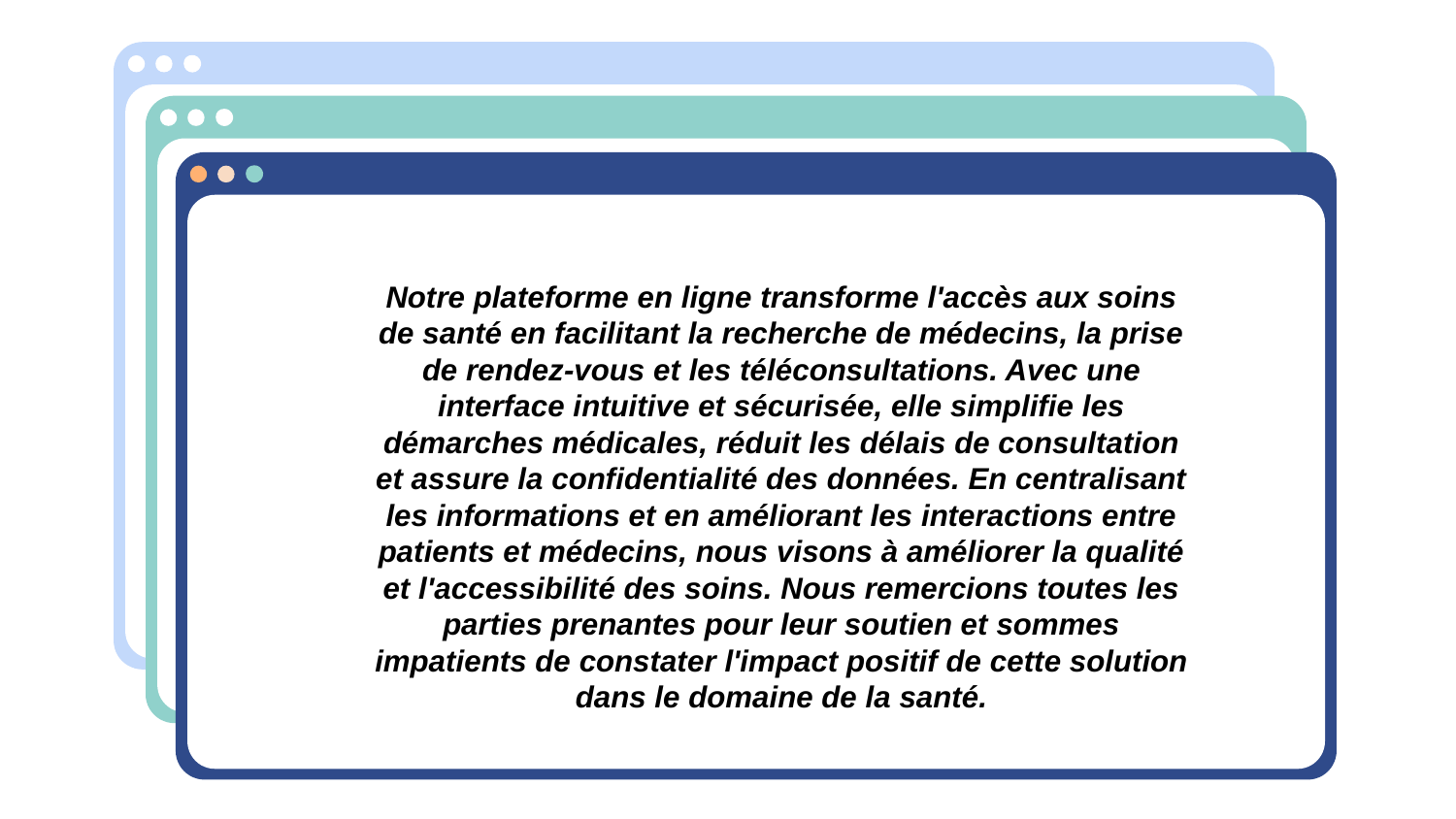

Notre plateforme en ligne transforme l'accès aux soins de santé en facilitant la recherche de médecins, la prise de rendez-vous et les téléconsultations. Avec une interface intuitive et sécurisée, elle simplifie les démarches médicales, réduit les délais de consultation et assure la confidentialité des données. En centralisant les informations et en améliorant les interactions entre patients et médecins, nous visons à améliorer la qualité et l'accessibilité des soins. Nous remercions toutes les parties prenantes pour leur soutien et sommes impatients de constater l'impact positif de cette solution dans le domaine de la santé.